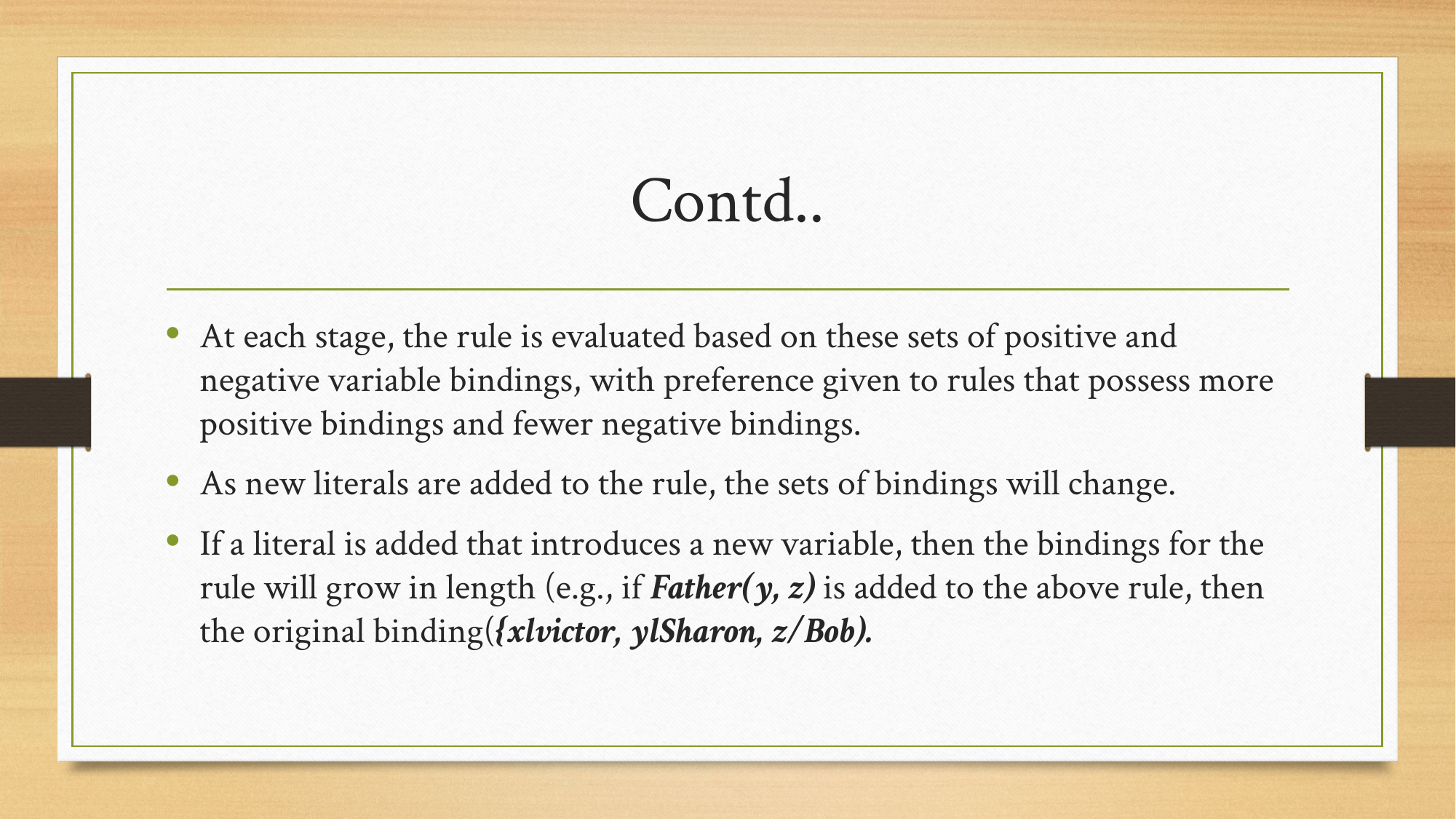

# Contd..
At each stage, the rule is evaluated based on these sets of positive and negative variable bindings, with preference given to rules that possess more positive bindings and fewer negative bindings.
As new literals are added to the rule, the sets of bindings will change.
If a literal is added that introduces a new variable, then the bindings for the rule will grow in length (e.g., if Father(y, z) is added to the above rule, then the original binding({xlvictor, ylSharon, z/Bob).